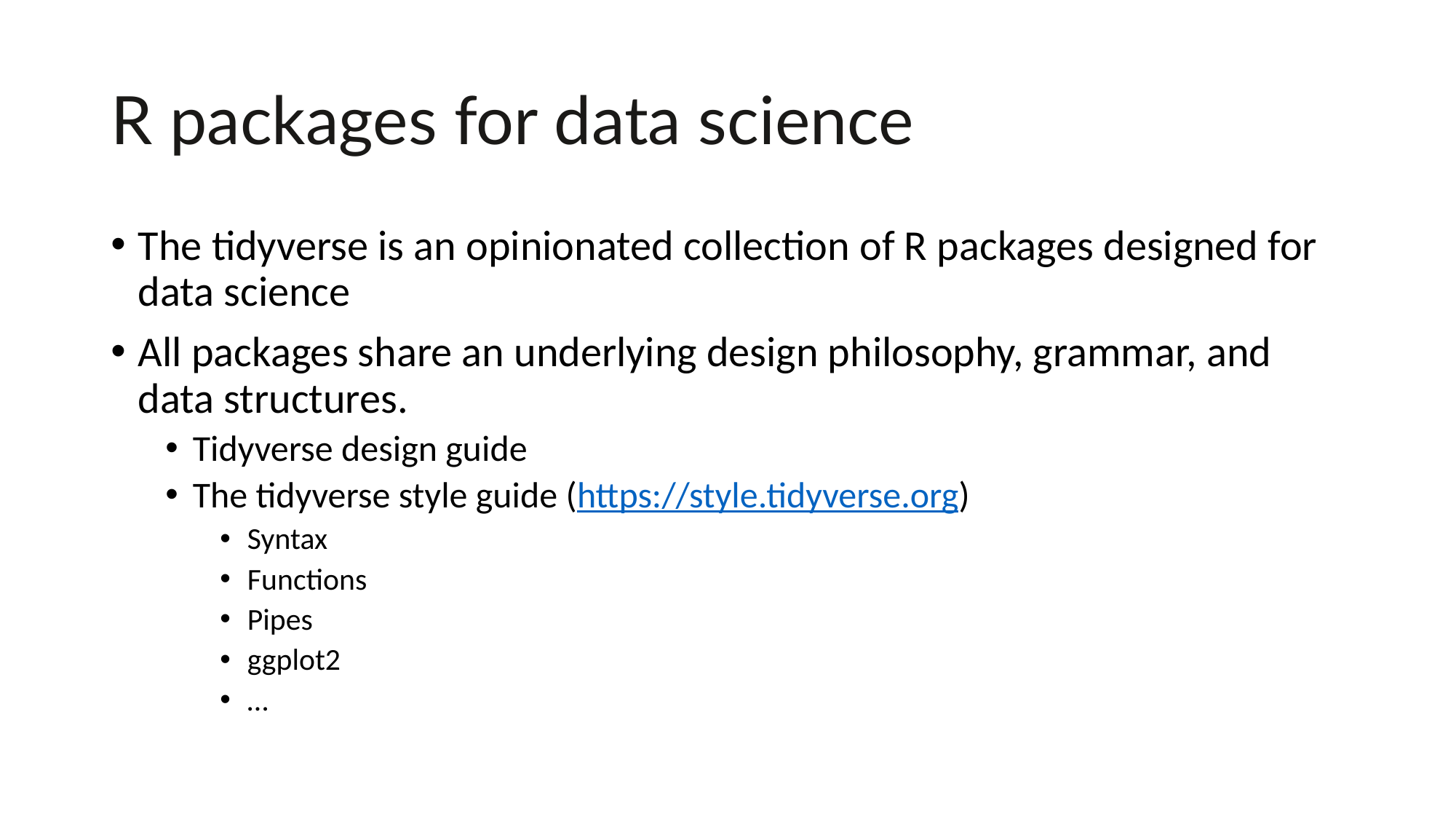

# R packages for data science
The tidyverse is an opinionated collection of R packages designed for data science
All packages share an underlying design philosophy, grammar, and data structures.
Tidyverse design guide
The tidyverse style guide (https://style.tidyverse.org)
Syntax
Functions
Pipes
ggplot2
…